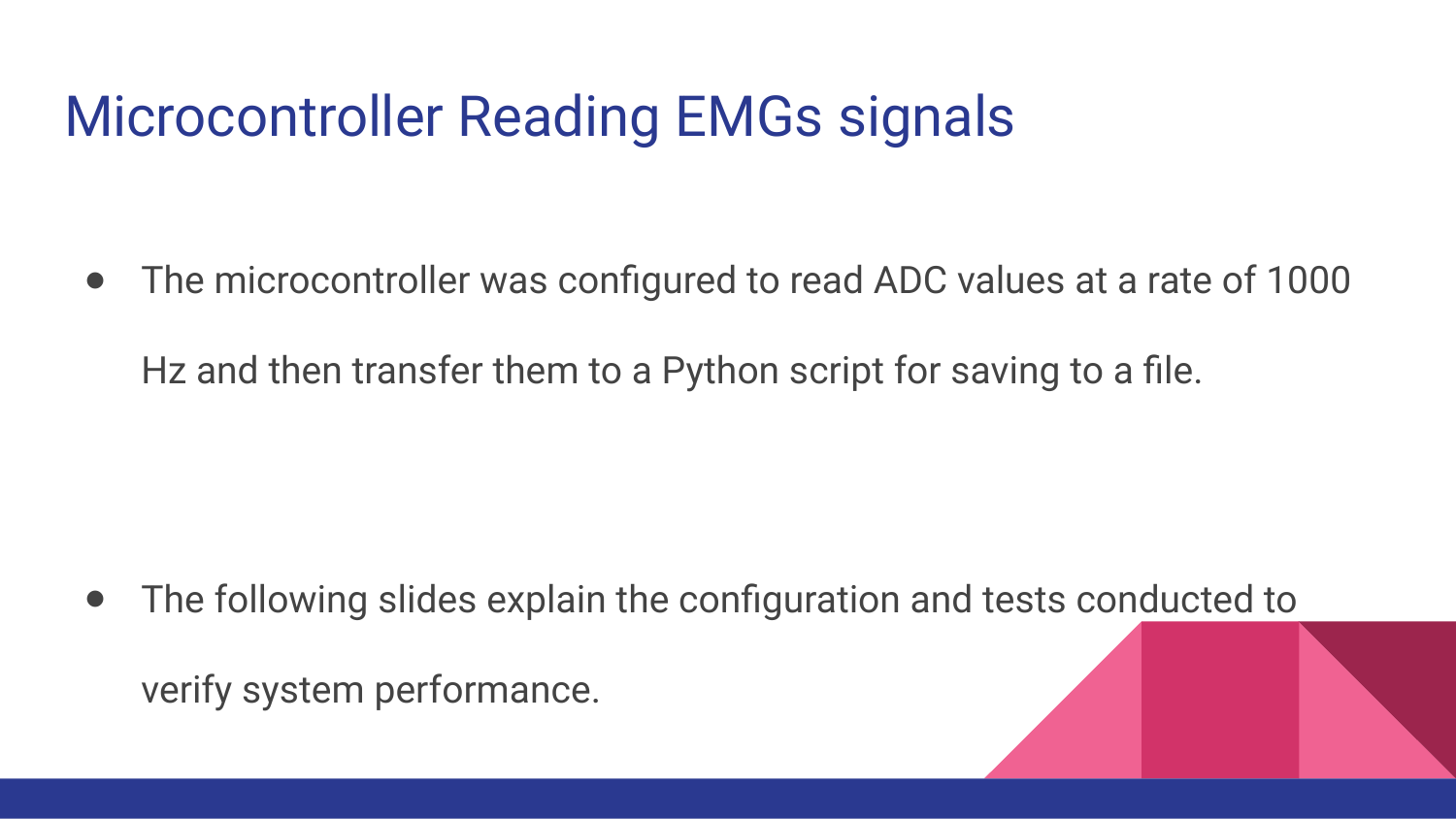

# Microcontroller Reading EMGs signals
The microcontroller was configured to read ADC values at a rate of 1000 Hz and then transfer them to a Python script for saving to a file.

The following slides explain the configuration and tests conducted to verify system performance.